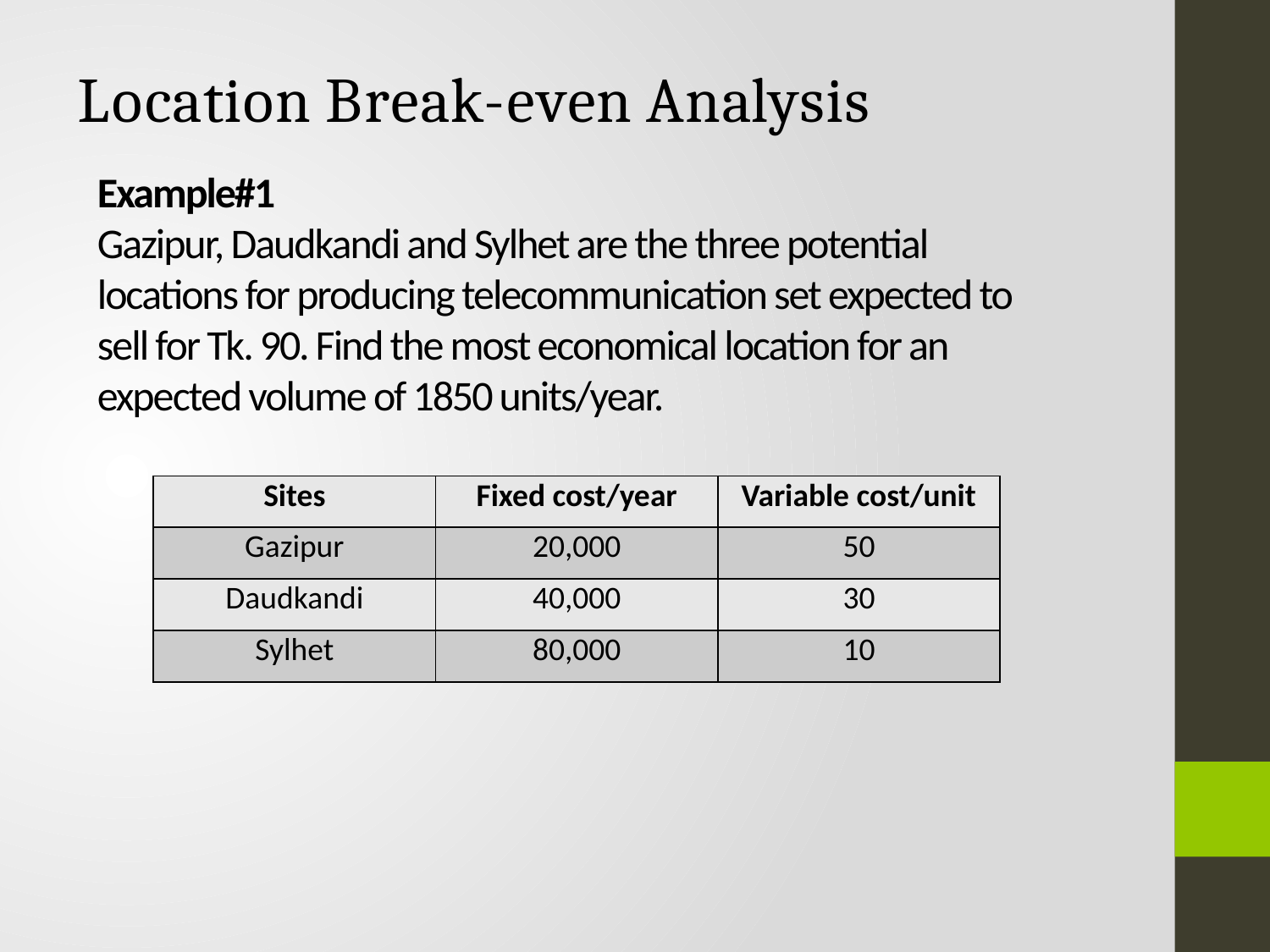

Location Break-even Analysis
# Example#1 Gazipur, Daudkandi and Sylhet are the three potential locations for producing telecommunication set expected to sell for Tk. 90. Find the most economical location for an expected volume of 1850 units/year.
| Sites | Fixed cost/year | Variable cost/unit |
| --- | --- | --- |
| Gazipur | 20,000 | 50 |
| Daudkandi | 40,000 | 30 |
| Sylhet | 80,000 | 10 |